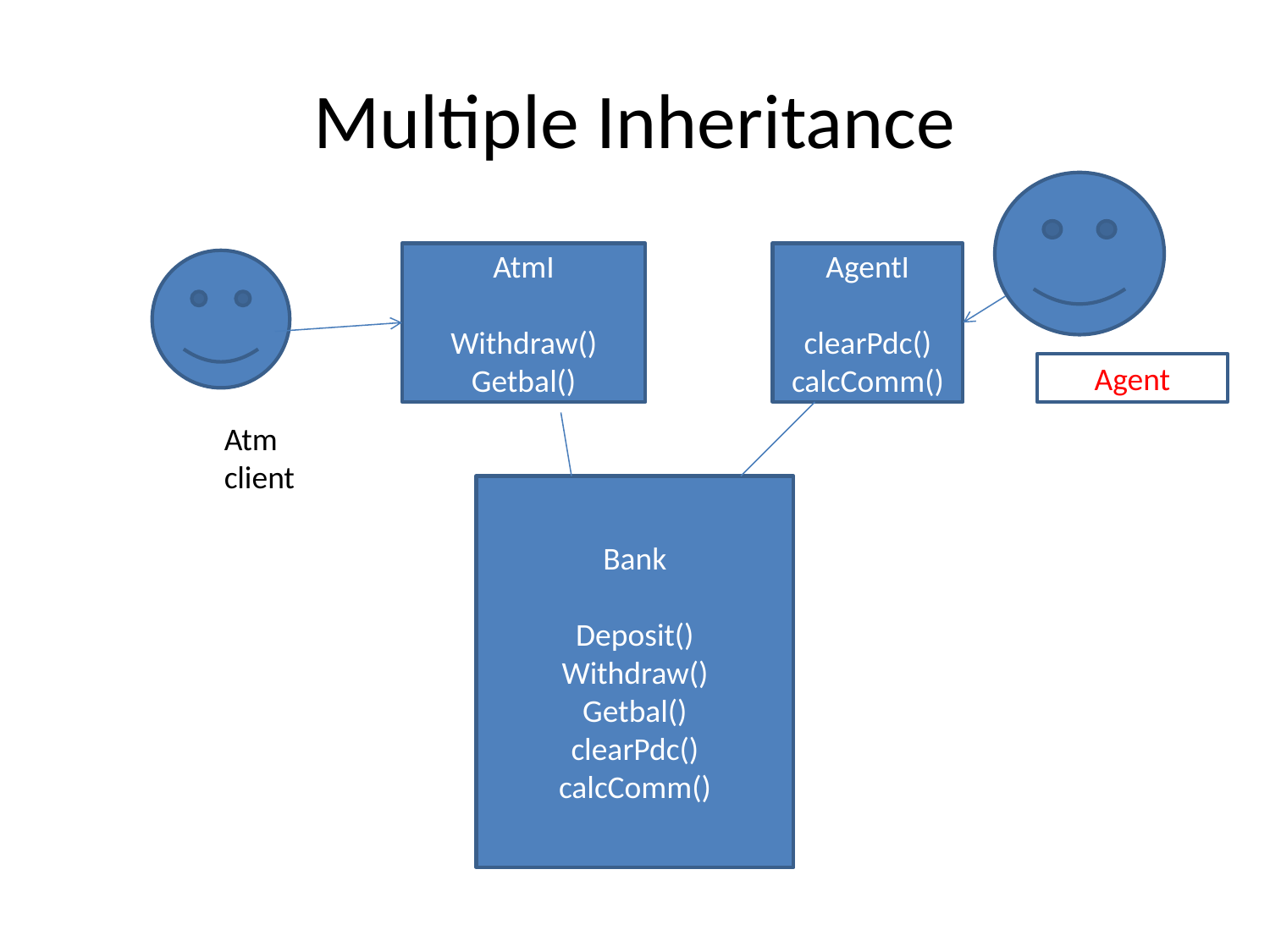

# Multiple Inheritance

AtmI

Withdraw()
Getbal()
AgentI

clearPdc()
calcComm()

Agent
Atm client
Bank

Deposit()
Withdraw()
Getbal()
clearPdc()
calcComm()